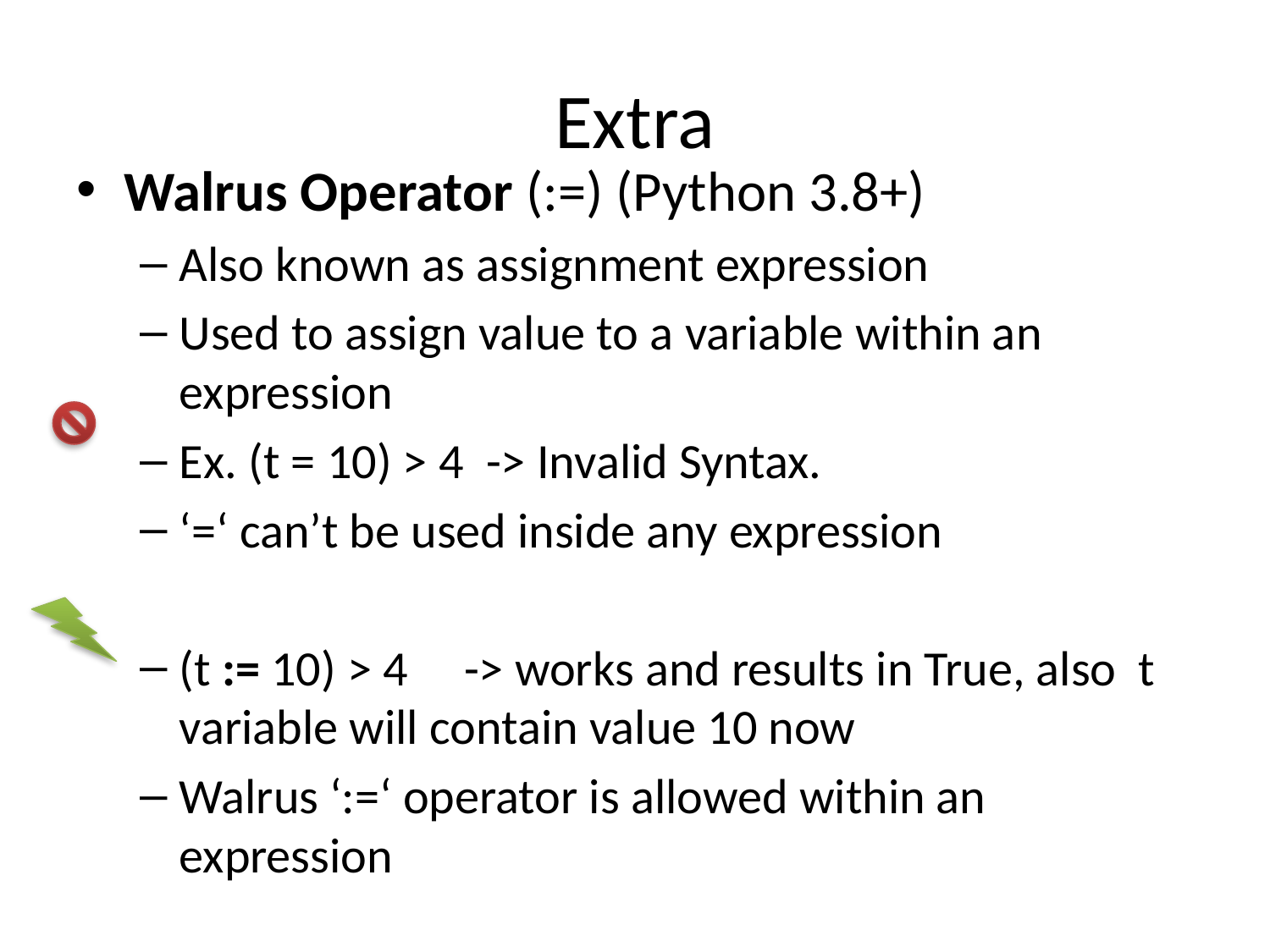

# Extra
Walrus Operator (:=) (Python 3.8+)
Also known as assignment expression
Used to assign value to a variable within an expression
Ex. (t = 10) > 4  -> Invalid Syntax.
‘=‘ can’t be used inside any expression

(t := 10) > 4     -> works and results in True, also  t variable will contain value 10 now
Walrus ‘:=‘ operator is allowed within an expression